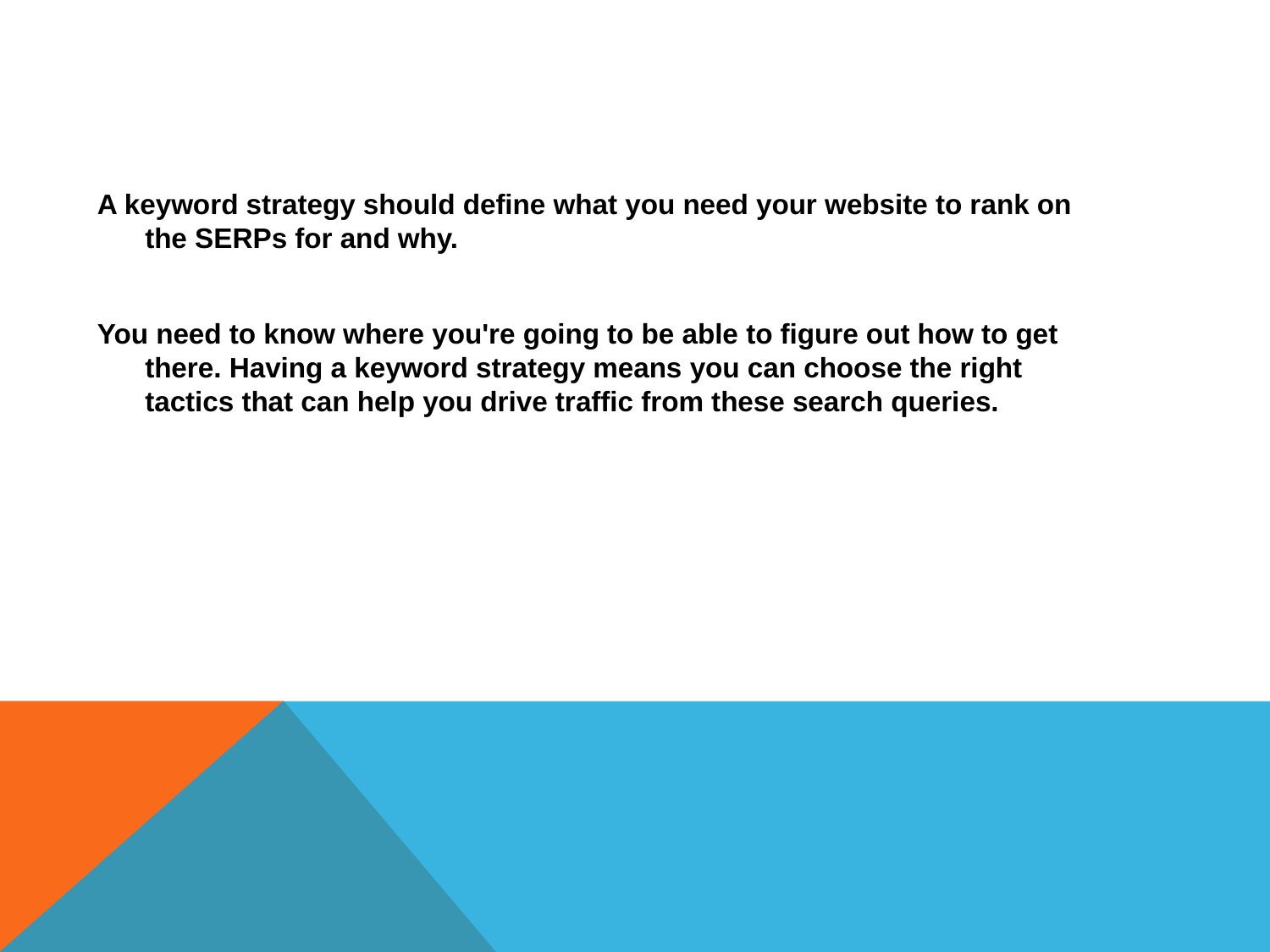

#
A keyword strategy should define what you need your website to rank on the SERPs for and why.

You need to know where you're going to be able to figure out how to get there. Having a keyword strategy means you can choose the right tactics that can help you drive traffic from these search queries.